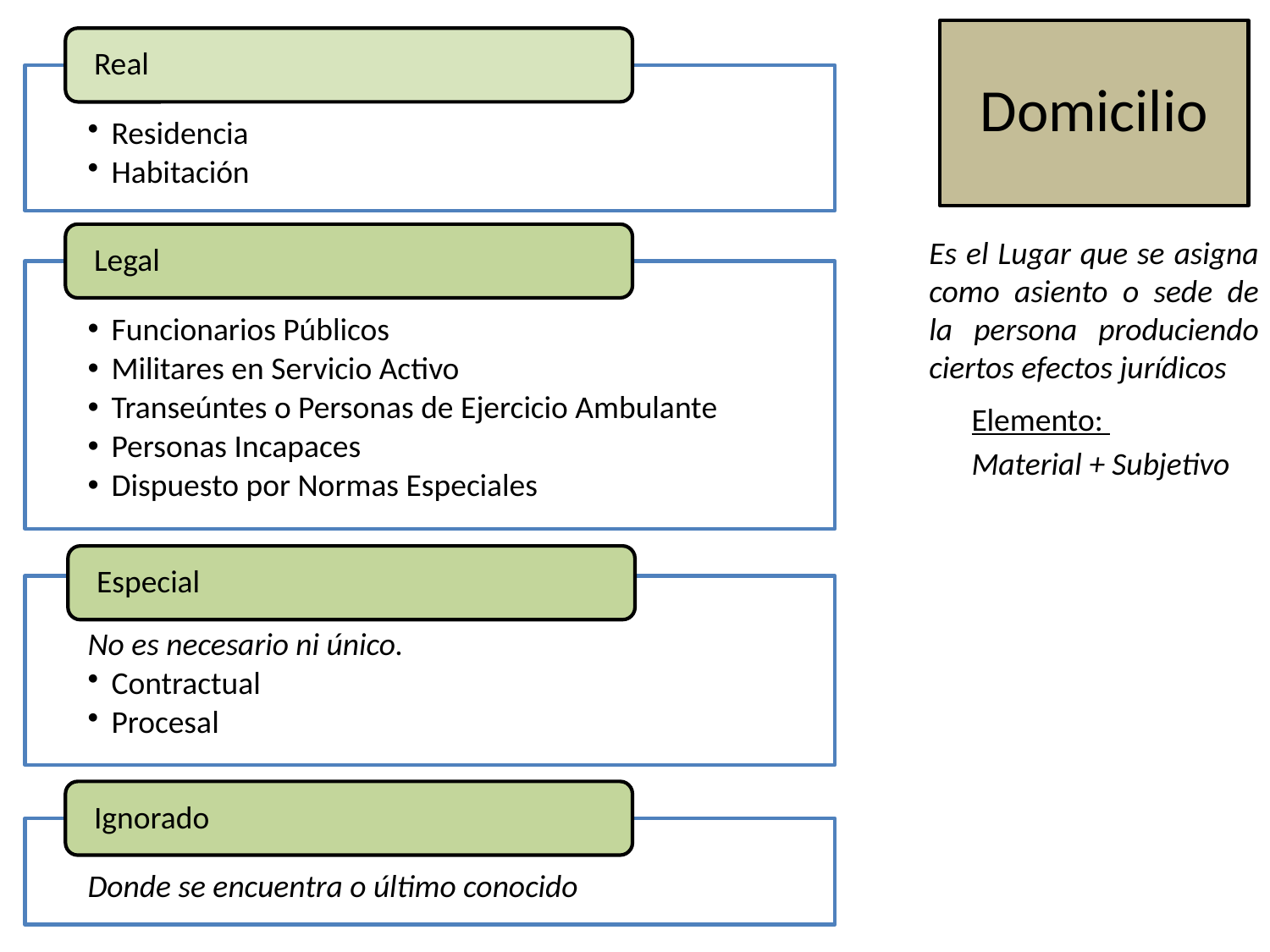

Residencia
Habitación
Real
Funcionarios Públicos
Militares en Servicio Activo
Transeúntes o Personas de Ejercicio Ambulante
Personas Incapaces
Dispuesto por Normas Especiales
Legal
No es necesario ni único.
Contractual
Procesal
Especial
Donde se encuentra o último conocido
Ignorado
Domicilio

Es el Lugar que se asigna como asiento o sede de la persona produciendo ciertos efectos jurídicos
Elemento:
Material + Subjetivo